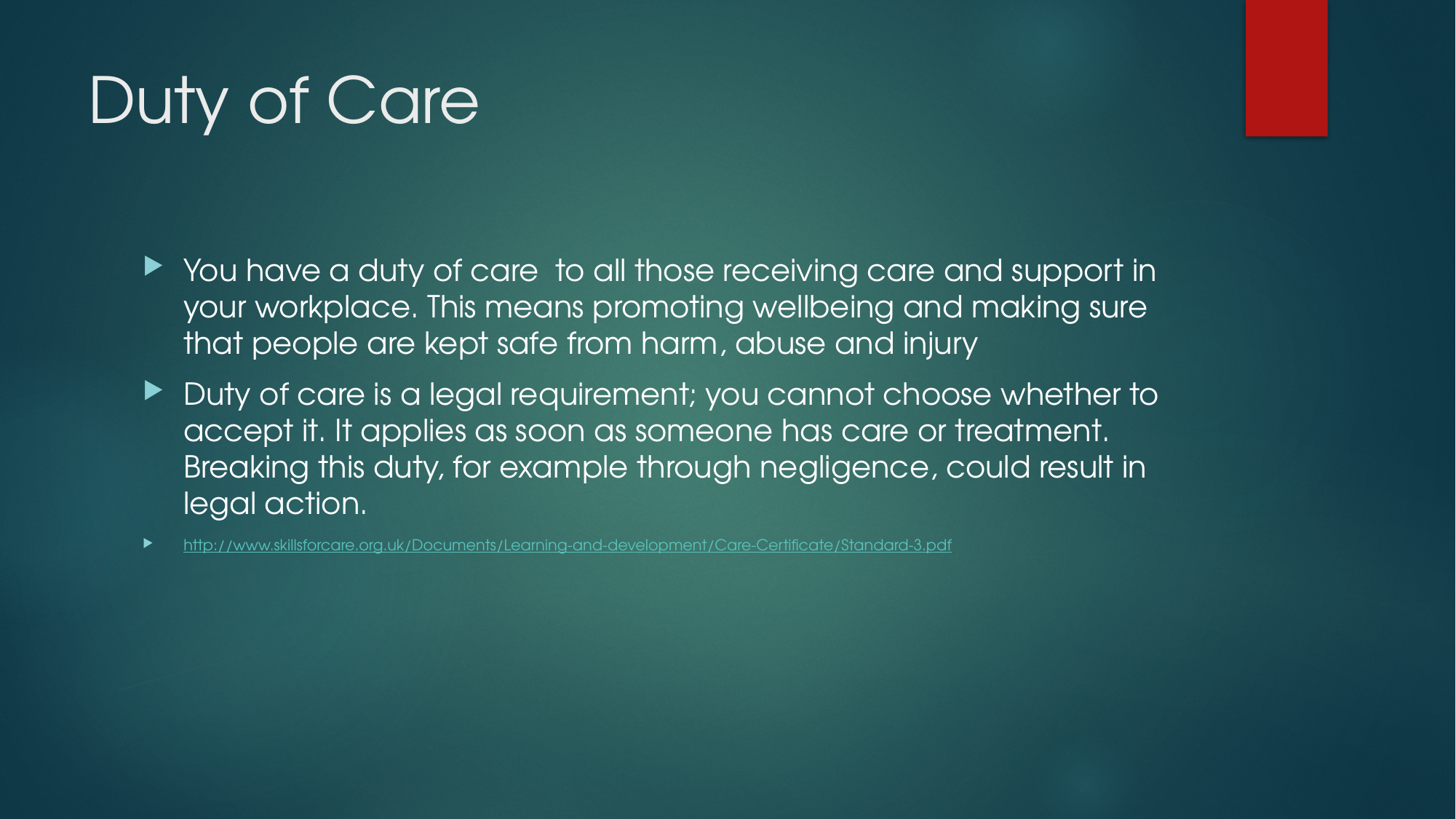

# Duty of Care
You have a duty of care  to all those receiving care and support in your workplace. This means promoting wellbeing and making sure that people are kept safe from harm, abuse and injury
Duty of care is a legal requirement; you cannot choose whether to accept it. It applies as soon as someone has care or treatment. Breaking this duty, for example through negligence, could result in legal action.
http://www.skillsforcare.org.uk/Documents/Learning-and-development/Care-Certificate/Standard-3.pdf